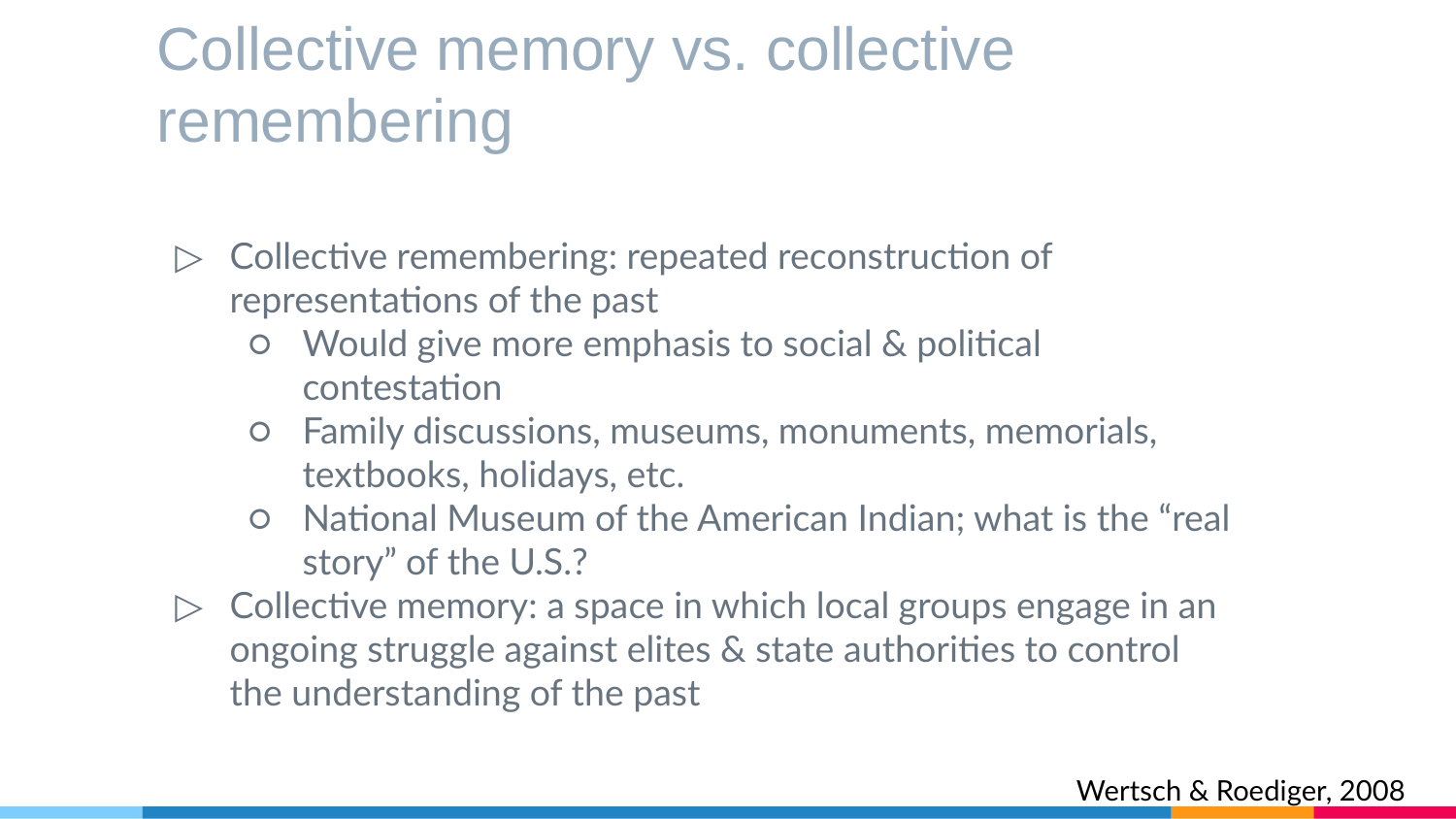

# Collective memory vs. collective remembering
Collective remembering: repeated reconstruction of representations of the past
Would give more emphasis to social & political contestation
Family discussions, museums, monuments, memorials, textbooks, holidays, etc.
National Museum of the American Indian; what is the “real story” of the U.S.?
Collective memory: a space in which local groups engage in an ongoing struggle against elites & state authorities to control the understanding of the past
Wertsch & Roediger, 2008